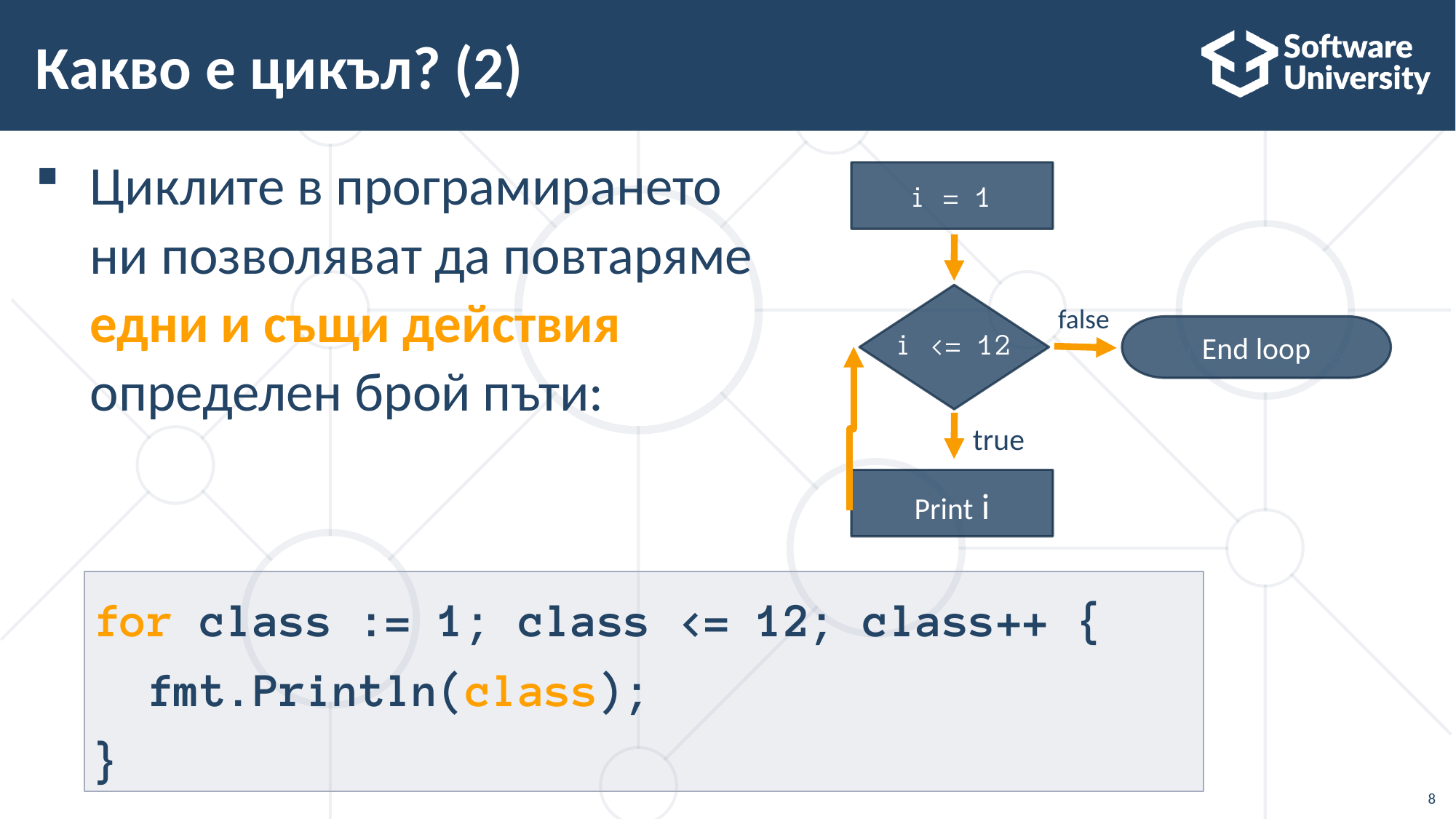

# Какво е цикъл? (2)
Циклите в програмирането ни позволяват да повтаряме едни и същи действия определен брой пъти:

i = 1

i <= 12
false
End loop
Принтиране
true

Print i
for class := 1; class <= 12; class++ {
  fmt.Println(class);
}
8